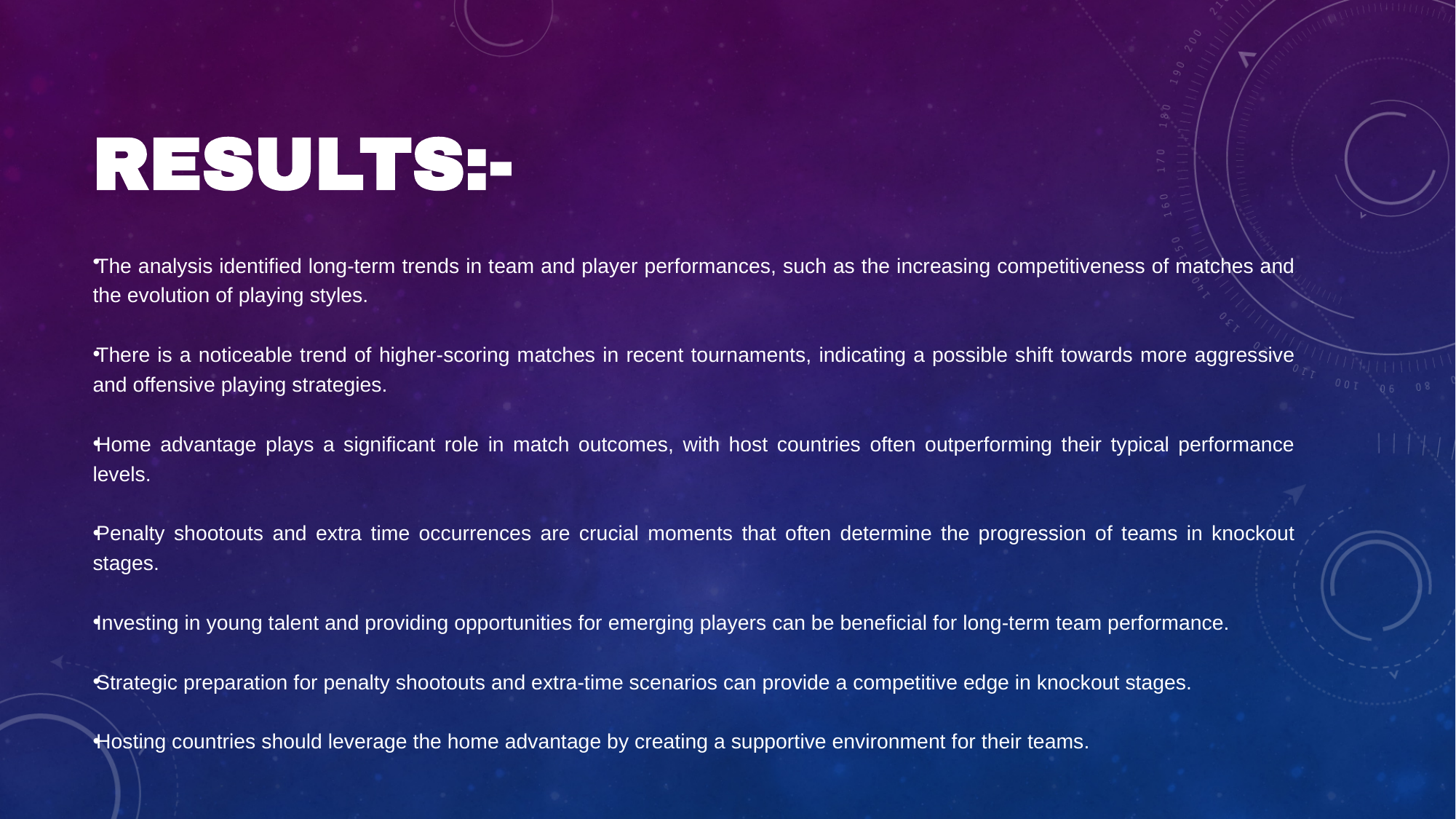

# Results:-

The analysis identified long-term trends in team and player performances, such as the increasing competitiveness of matches and the evolution of playing styles.

There is a noticeable trend of higher-scoring matches in recent tournaments, indicating a possible shift towards more aggressive and offensive playing strategies.

Home advantage plays a significant role in match outcomes, with host countries often outperforming their typical performance levels.

Penalty shootouts and extra time occurrences are crucial moments that often determine the progression of teams in knockout stages.

Investing in young talent and providing opportunities for emerging players can be beneficial for long-term team performance.

Strategic preparation for penalty shootouts and extra-time scenarios can provide a competitive edge in knockout stages.

Hosting countries should leverage the home advantage by creating a supportive environment for their teams.